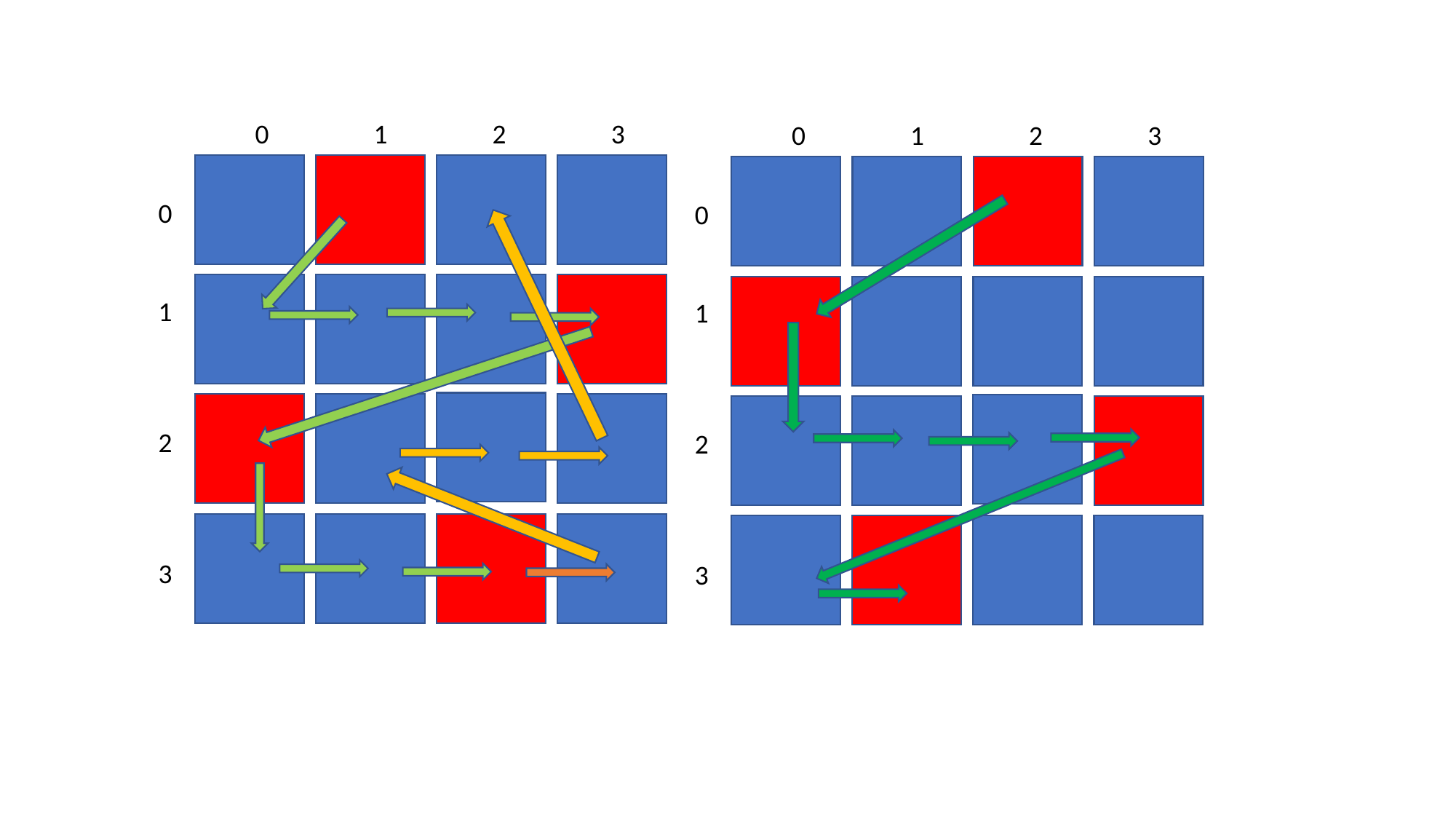

0                 1                 2                 3
  0                 1                 2                 3

0

1

2

3

0

1

2

3